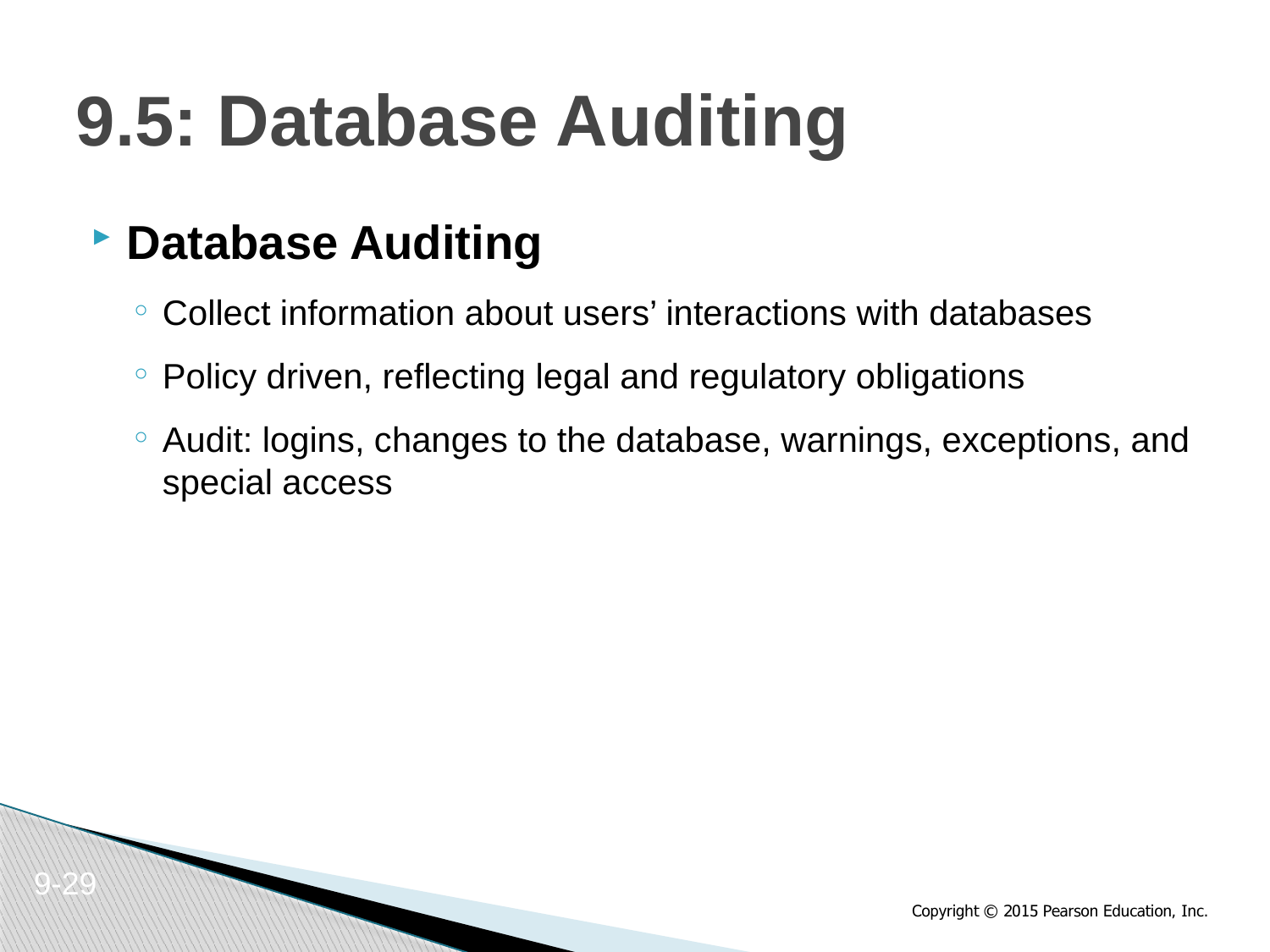

# 9.5: Database Auditing
Database Auditing
Collect information about users’ interactions with databases
Policy driven, reflecting legal and regulatory obligations
Audit: logins, changes to the database, warnings, exceptions, and special access
9-29